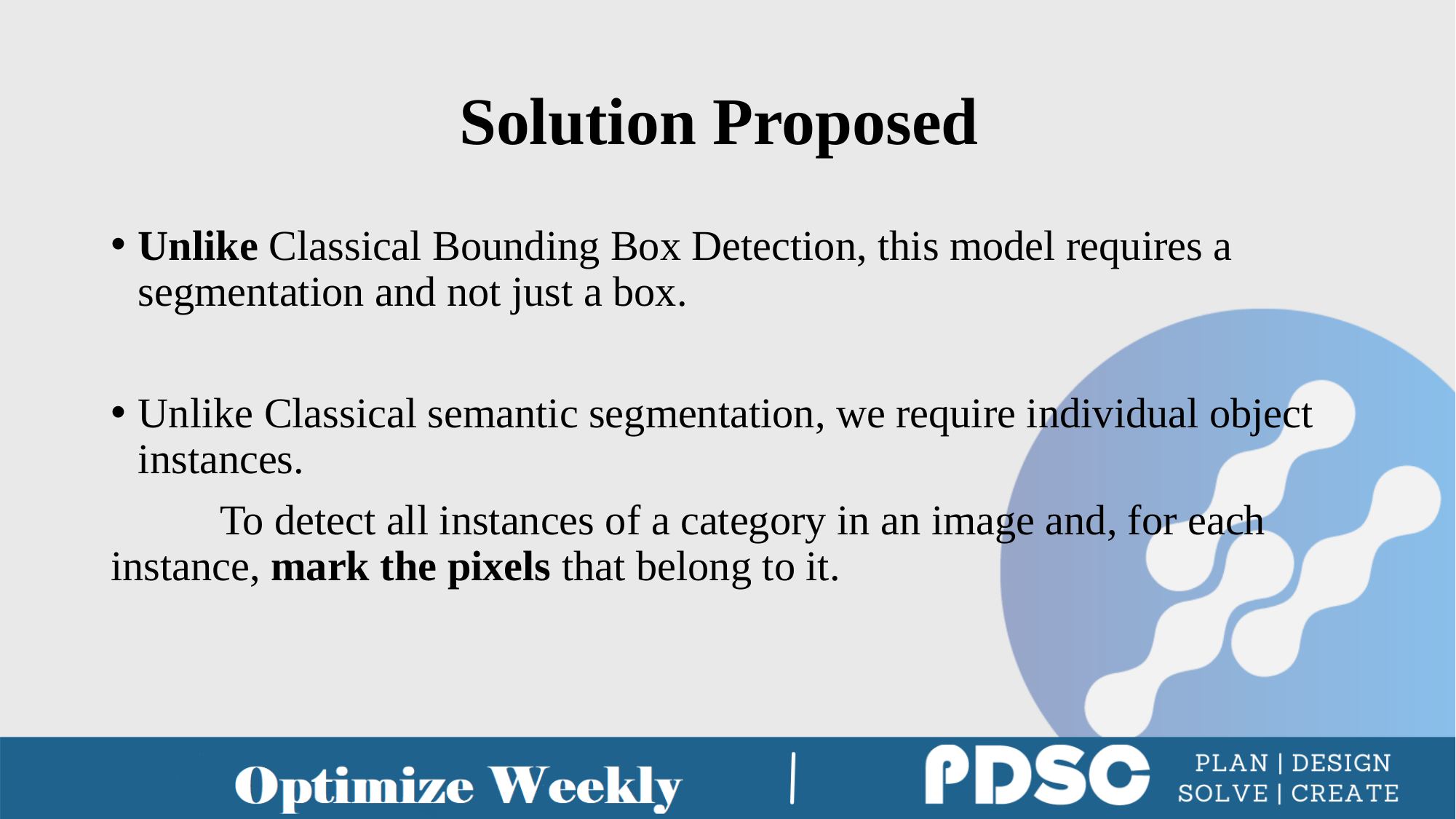

# Solution Proposed
Unlike Classical Bounding Box Detection, this model requires a segmentation and not just a box.

Unlike Classical semantic segmentation, we require individual object instances.
	To detect all instances of a category in an image and, for each instance, mark the pixels that belong to it.